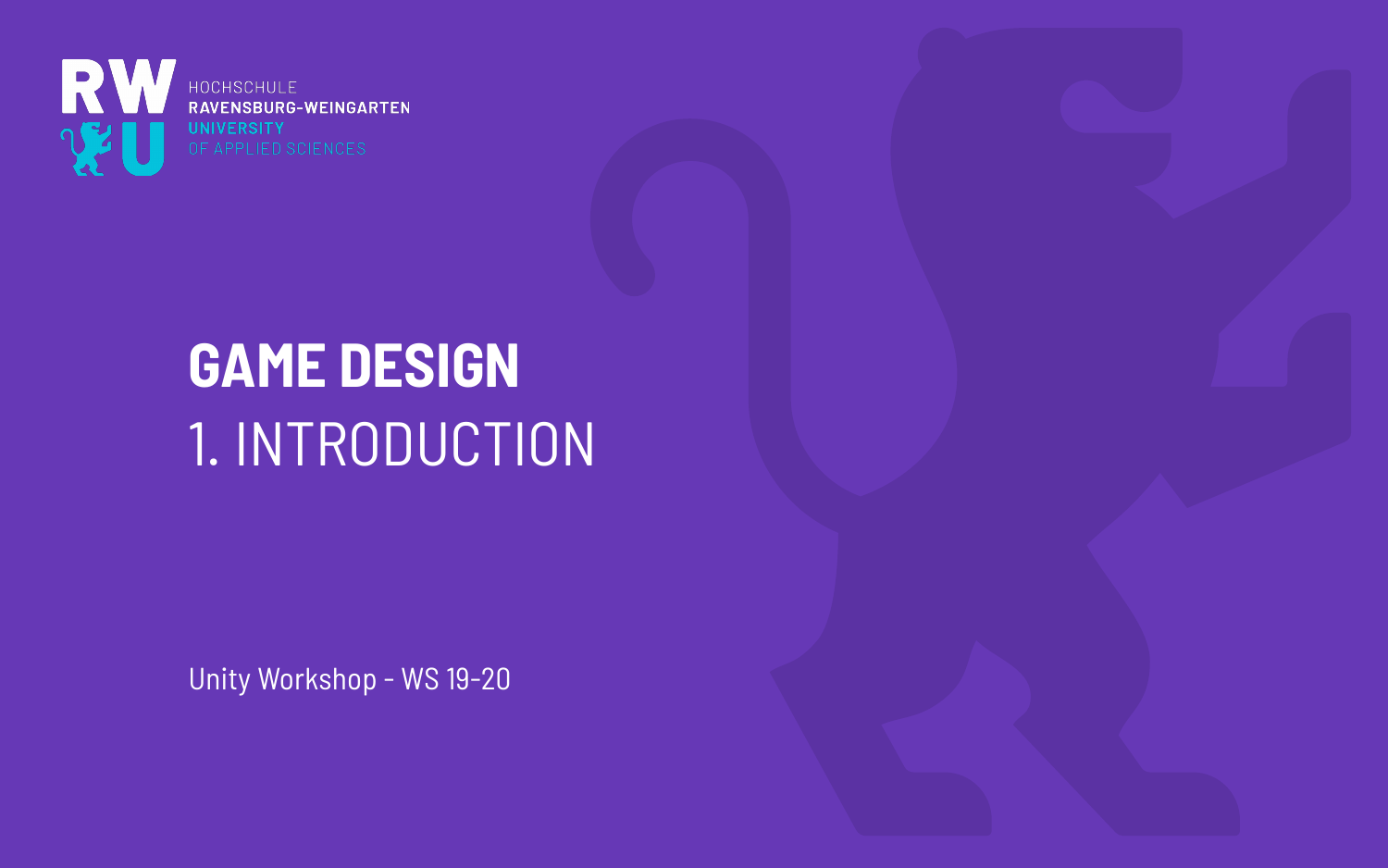

# Game Design
1. Introduction
Unity Workshop - WS 19-20